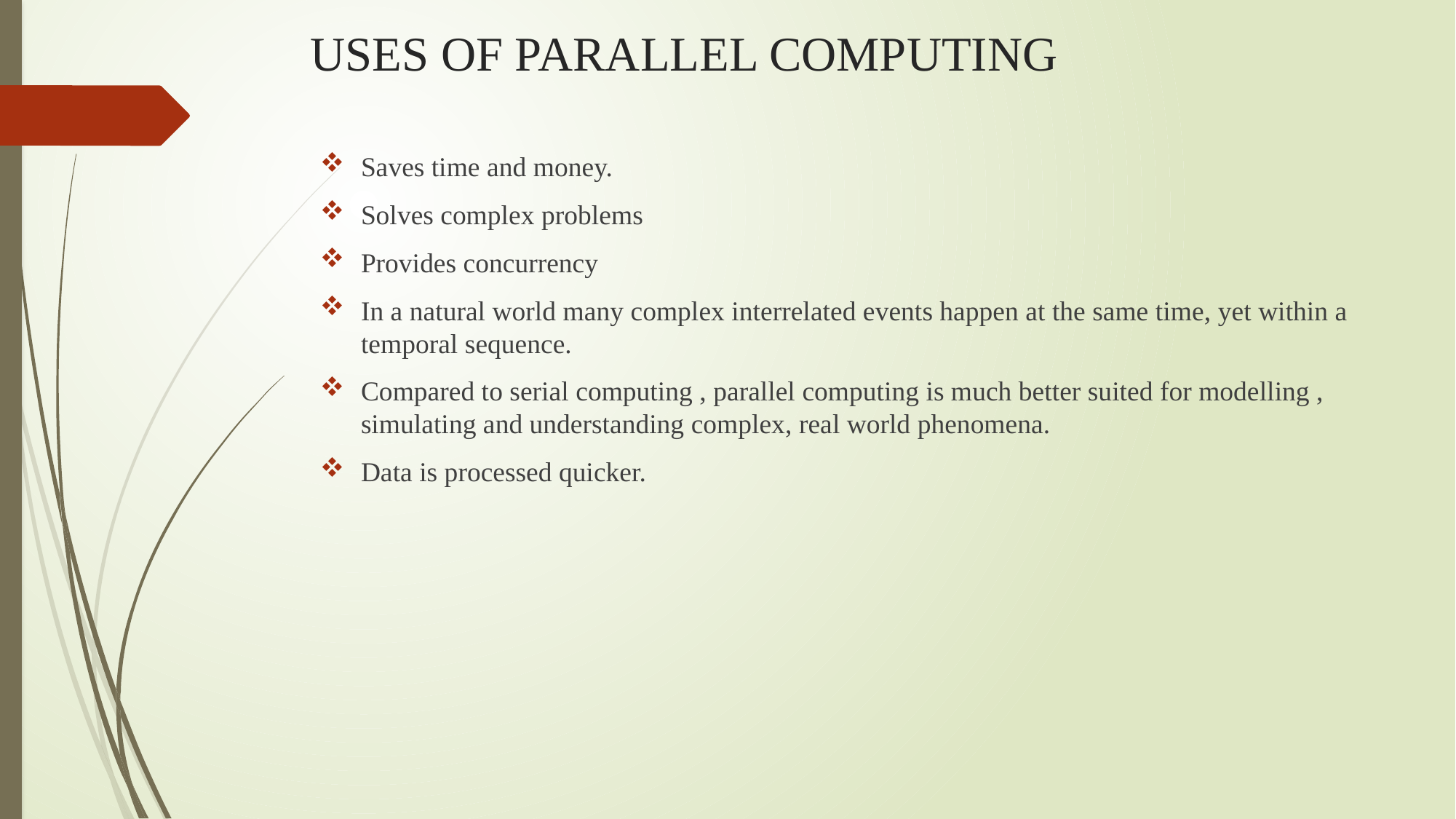

# USES OF PARALLEL COMPUTING
Saves time and money.
Solves complex problems
Provides concurrency
In a natural world many complex interrelated events happen at the same time, yet within a temporal sequence.
Compared to serial computing , parallel computing is much better suited for modelling , simulating and understanding complex, real world phenomena.
Data is processed quicker.